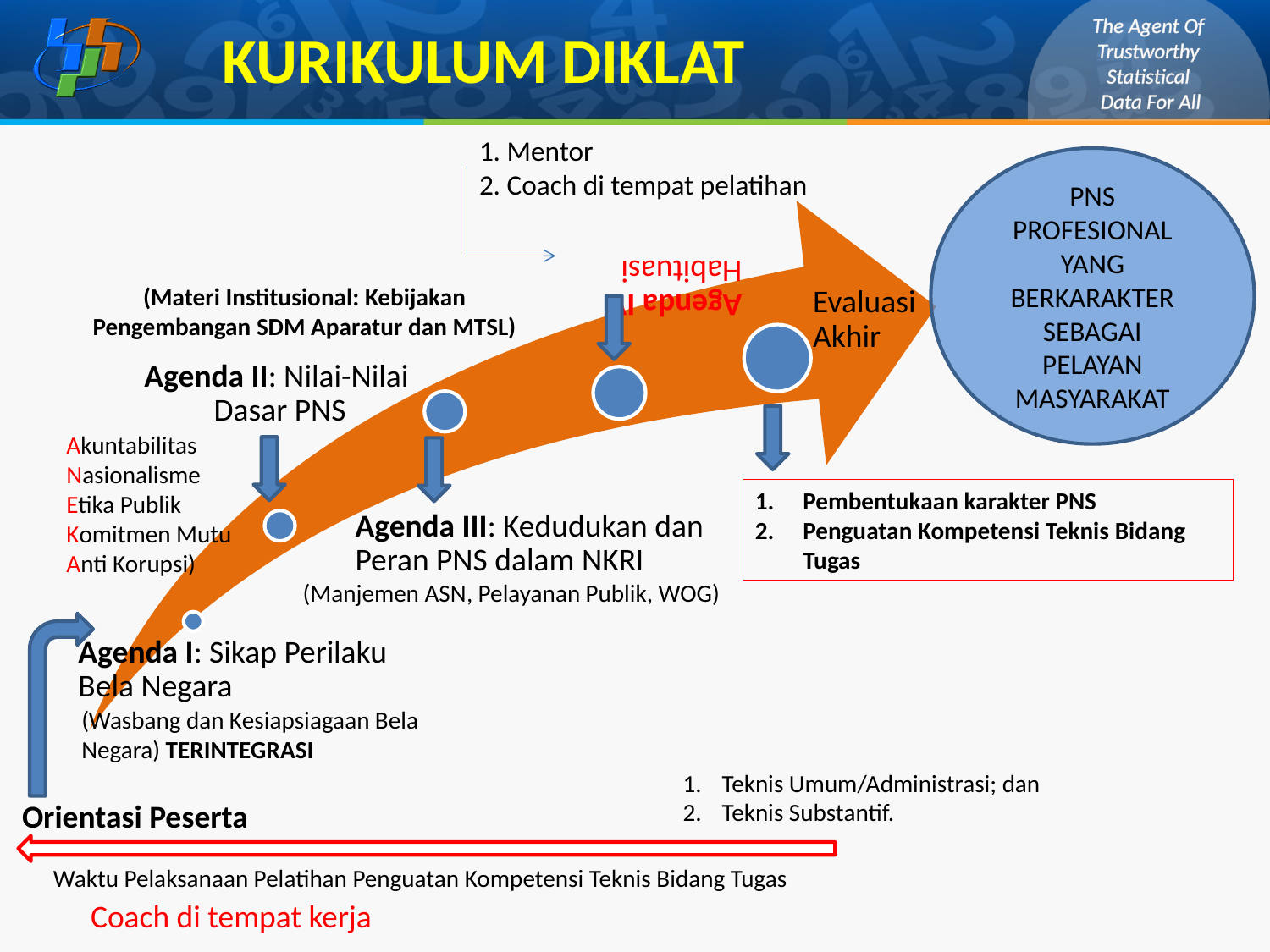

# KURIKULUM DIKLAT
1. Mentor
2. Coach di tempat pelatihan
PNS PROFESIONAL YANG BERKARAKTER SEBAGAI PELAYAN MASYARAKAT
Agenda I: Sikap Perilaku Bela Negara
Agenda II: Nilai-Nilai  Dasar PNS
Agenda III: Kedudukan dan Peran PNS dalam NKRI
Agenda IV Habituasi
Evaluasi Akhir
(Materi Institusional: Kebijakan Pengembangan SDM Aparatur dan MTSL)

Akuntabilitas
Nasionalisme
Etika Publik
Komitmen Mutu
Anti Korupsi)

Pembentukaan karakter PNS
Penguatan Kompetensi Teknis Bidang Tugas
(Manjemen ASN, Pelayanan Publik, WOG)

(Wasbang dan Kesiapsiagaan Bela Negara) TERINTEGRASI
Teknis Umum/Administrasi; dan
Teknis Substantif.
Orientasi Peserta

Waktu Pelaksanaan Pelatihan Penguatan Kompetensi Teknis Bidang Tugas
Coach di tempat kerja